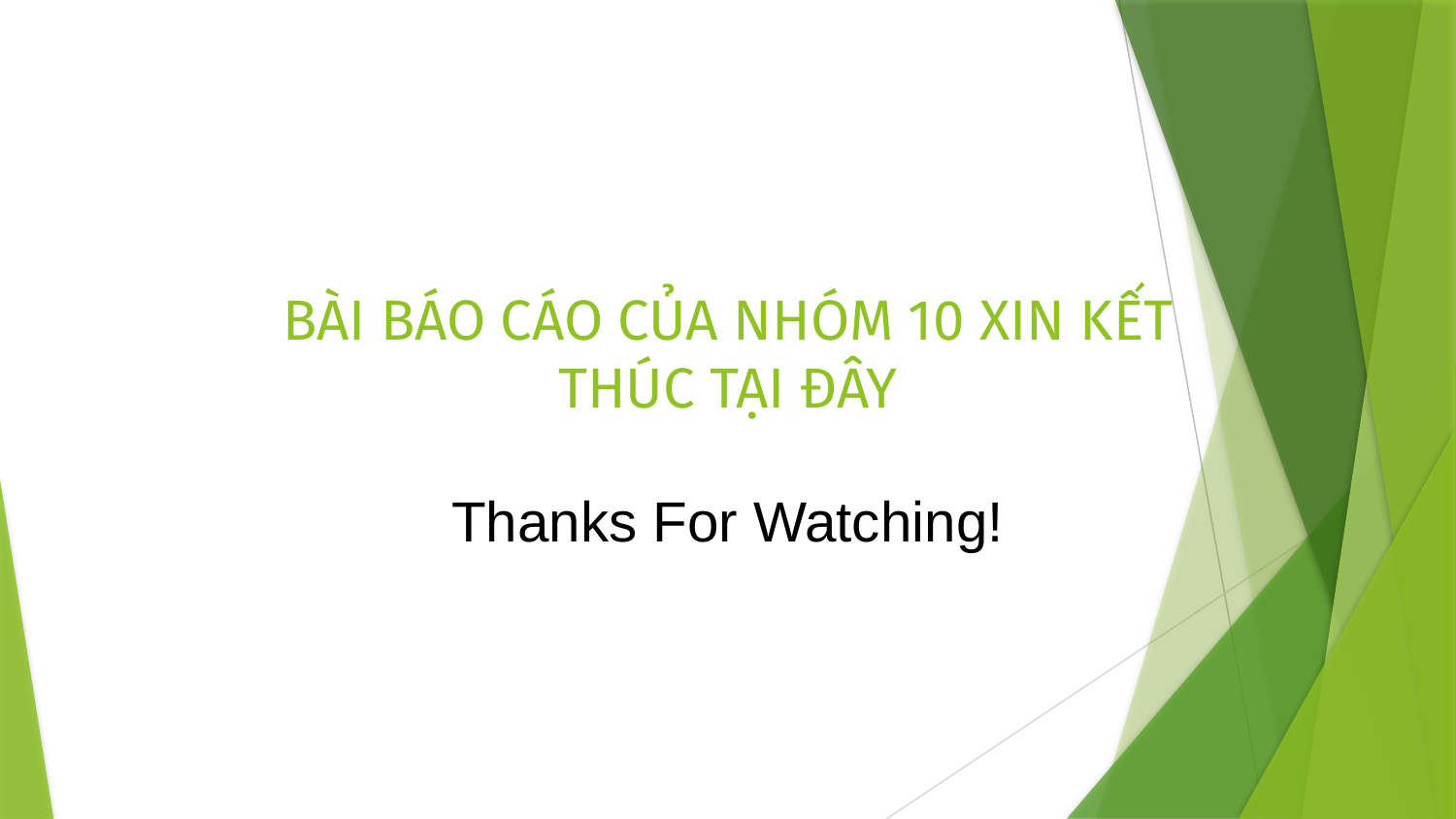

# BÀI BÁO CÁO CỦA NHÓM 10 XIN KẾT THÚC TẠI ĐÂY
Thanks For Watching!